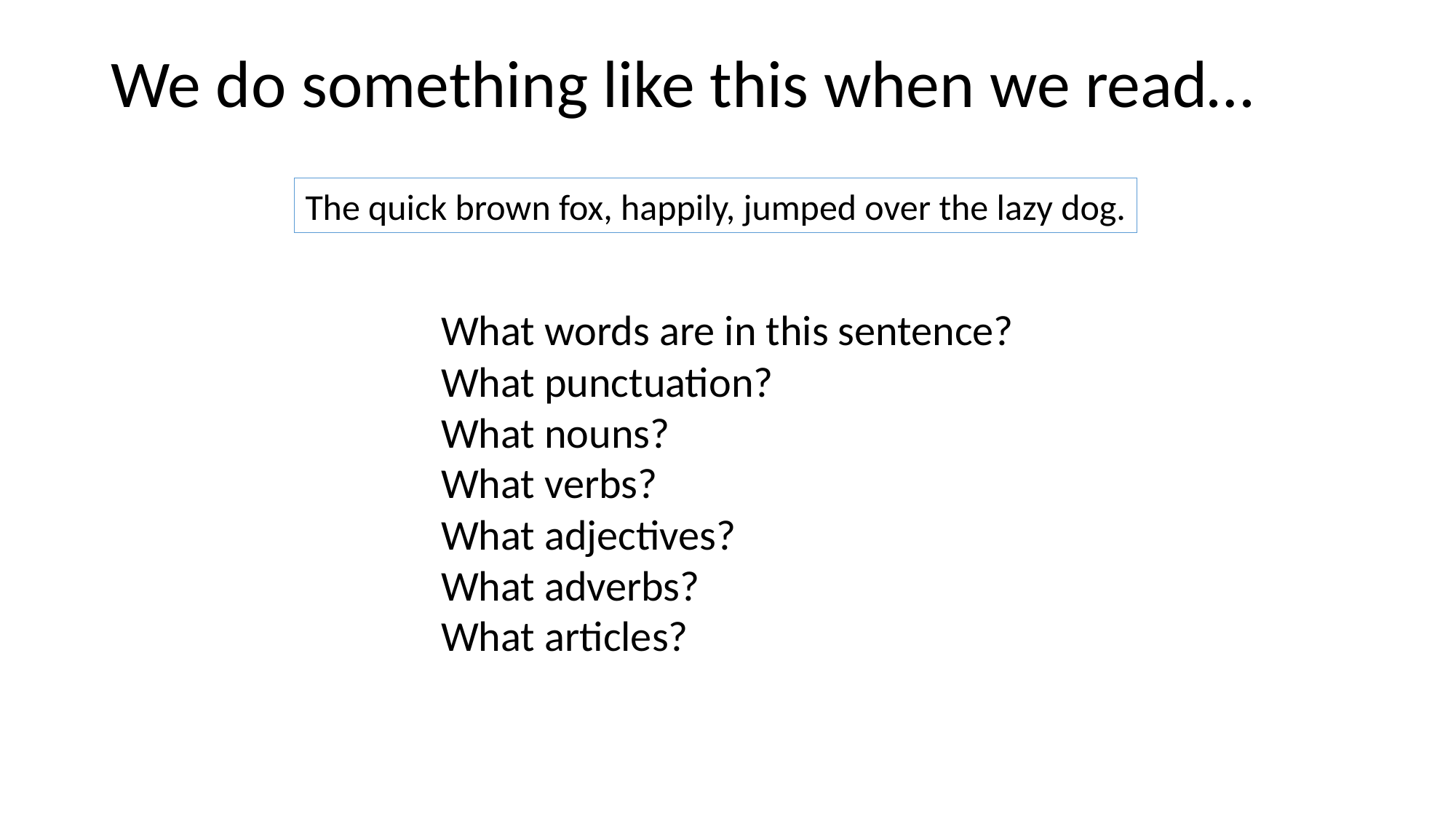

# We do something like this when we read…
The quick brown fox, happily, jumped over the lazy dog.
What words are in this sentence?
What punctuation?
What nouns?
What verbs?
What adjectives?
What adverbs?
What articles?